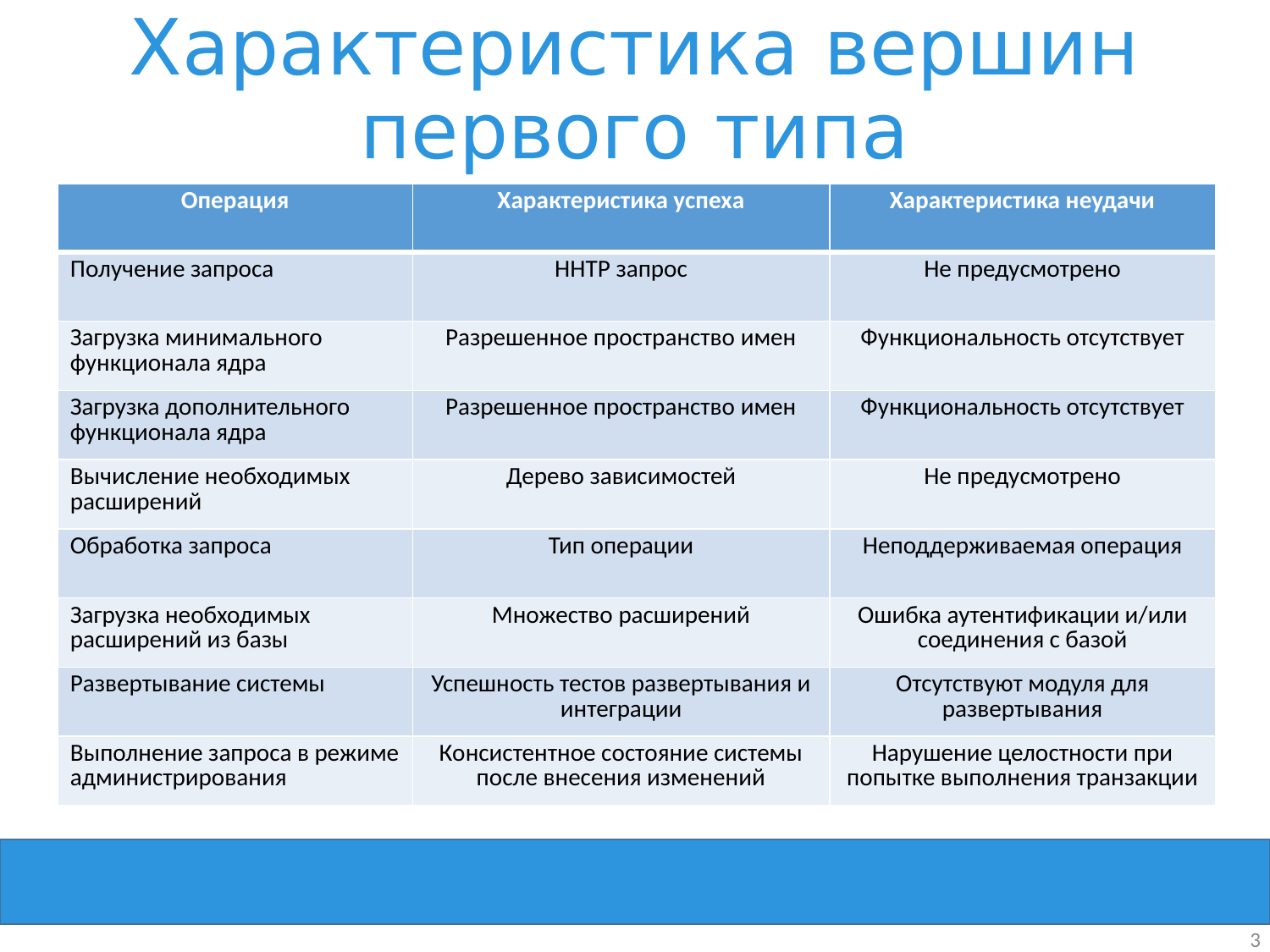

# Характеристика вершин первого типа
| Операция | Характеристика успеха | Характеристика неудачи |
| --- | --- | --- |
| Получение запроса | HHTP запрос | Не предусмотрено |
| Загрузка минимального функционала ядра | Разрешенное пространство имен | Функциональность отсутствует |
| Загрузка дополнительного функционала ядра | Разрешенное пространство имен | Функциональность отсутствует |
| Вычисление необходимых расширений | Дерево зависимостей | Не предусмотрено |
| Обработка запроса | Тип операции | Неподдерживаемая операция |
| Загрузка необходимых расширений из базы | Множество расширений | Ошибка аутентификации и/или соединения с базой |
| Развертывание системы | Успешность тестов развертывания и интеграции | Отсутствуют модуля для развертывания |
| Выполнение запроса в режиме администрирования | Консистентное состояние системы после внесения изменений | Нарушение целостности при попытке выполнения транзакции |

3